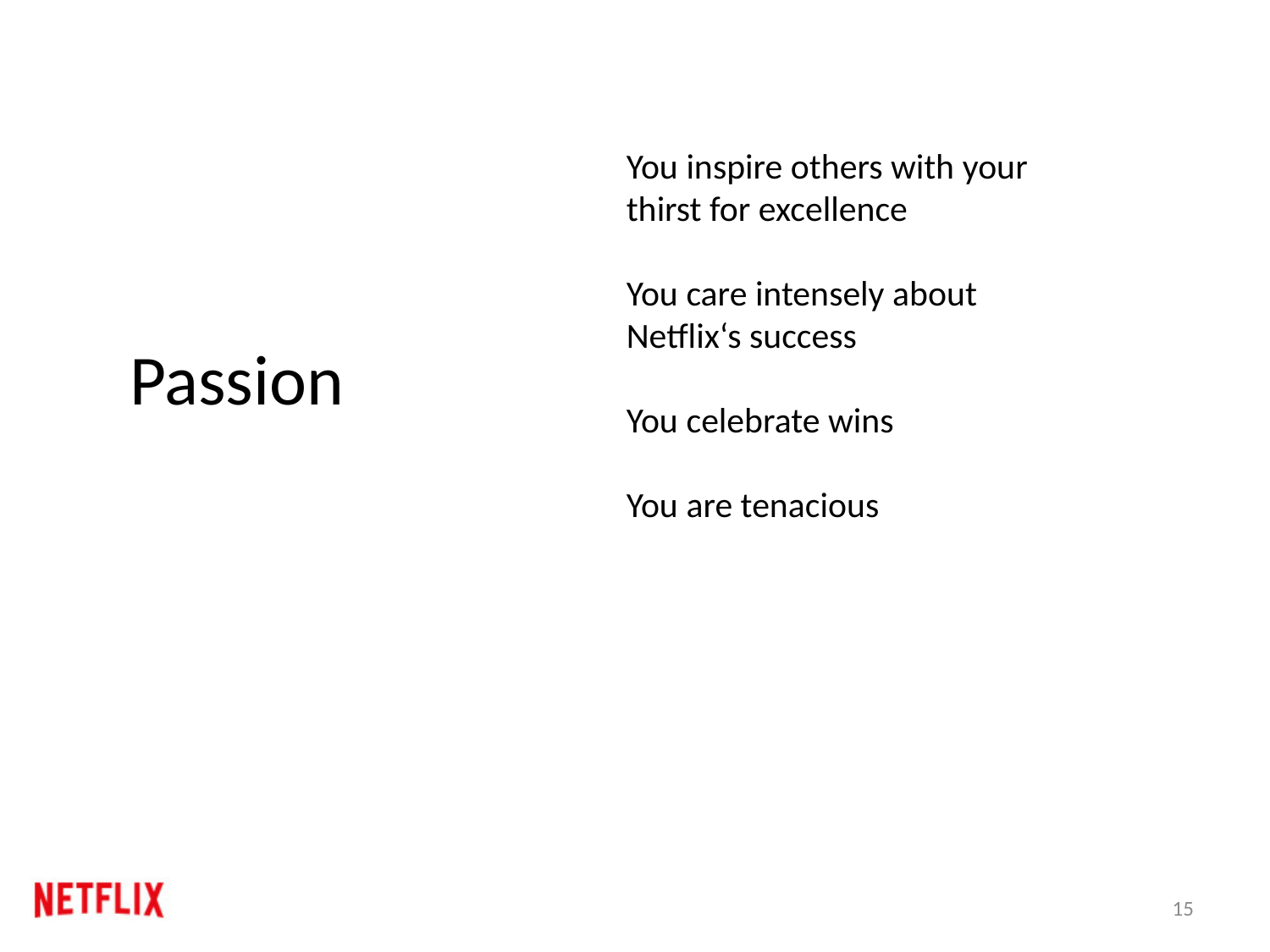

You inspire others with your thirst for excellence

You care intensely about Netflix‘s success

You celebrate wins

You are tenacious
Passion
15